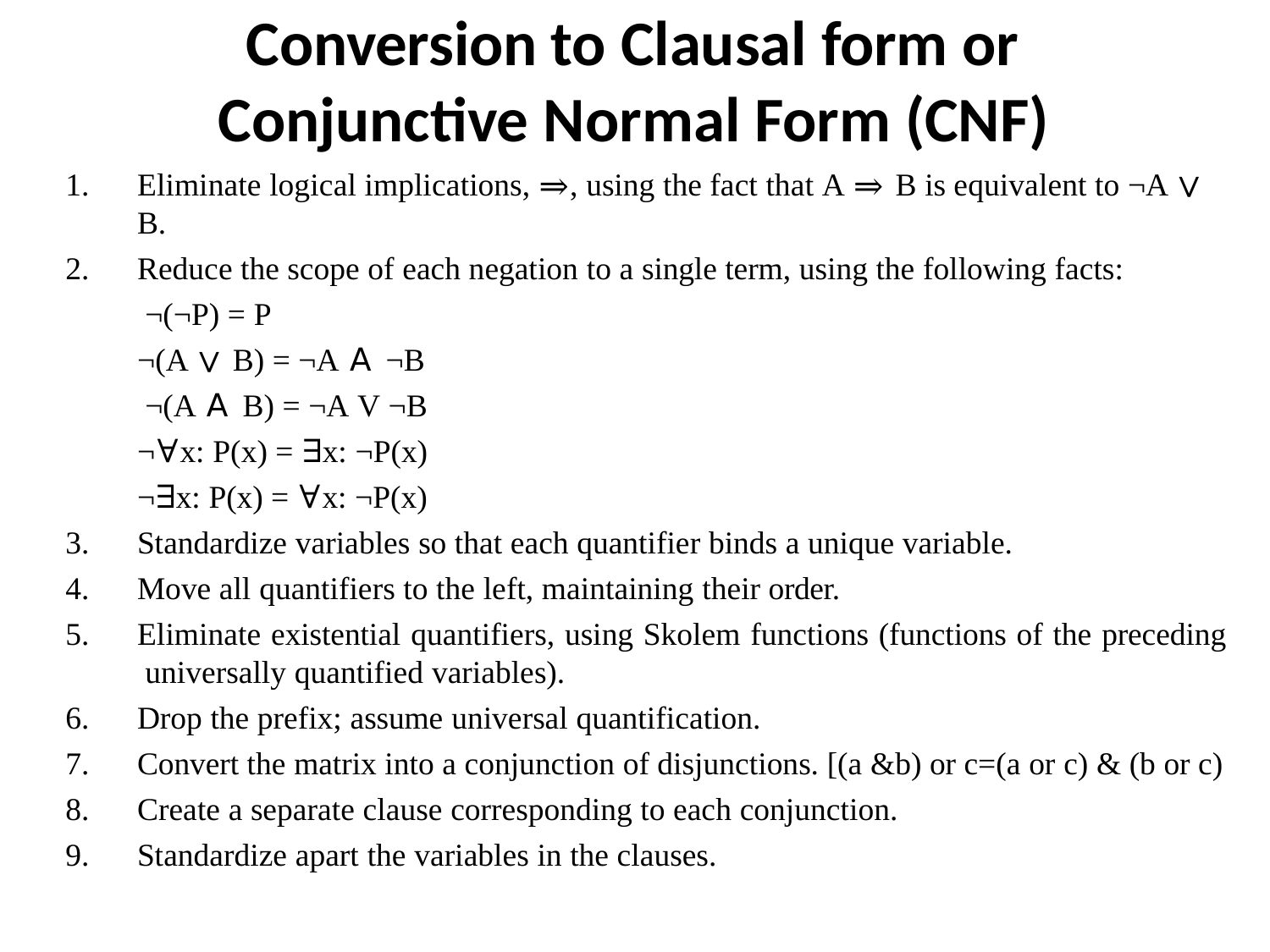

# Conversion to Clausal form or  Conjunctive Normal Form (CNF)
Eliminate logical implications, ⇒, using the fact that A ⇒ B is equivalent to ¬A ∨ B.
Reduce the scope of each negation to a single term, using the following facts:
¬(¬P) = P
¬(A ∨ B) = ¬A 𝖠 ¬B
¬(A 𝖠 B) = ¬A V ¬B
¬∀x: P(x) = ∃x: ¬P(x)
¬∃x: P(x) = ∀x: ¬P(x)
Standardize variables so that each quantifier binds a unique variable.
Move all quantifiers to the left, maintaining their order.
Eliminate existential quantifiers, using Skolem functions (functions of the preceding  universally quantified variables).
Drop the prefix; assume universal quantification.
Convert the matrix into a conjunction of disjunctions. [(a &b) or c=(a or c) & (b or c)
Create a separate clause corresponding to each conjunction.
Standardize apart the variables in the clauses.